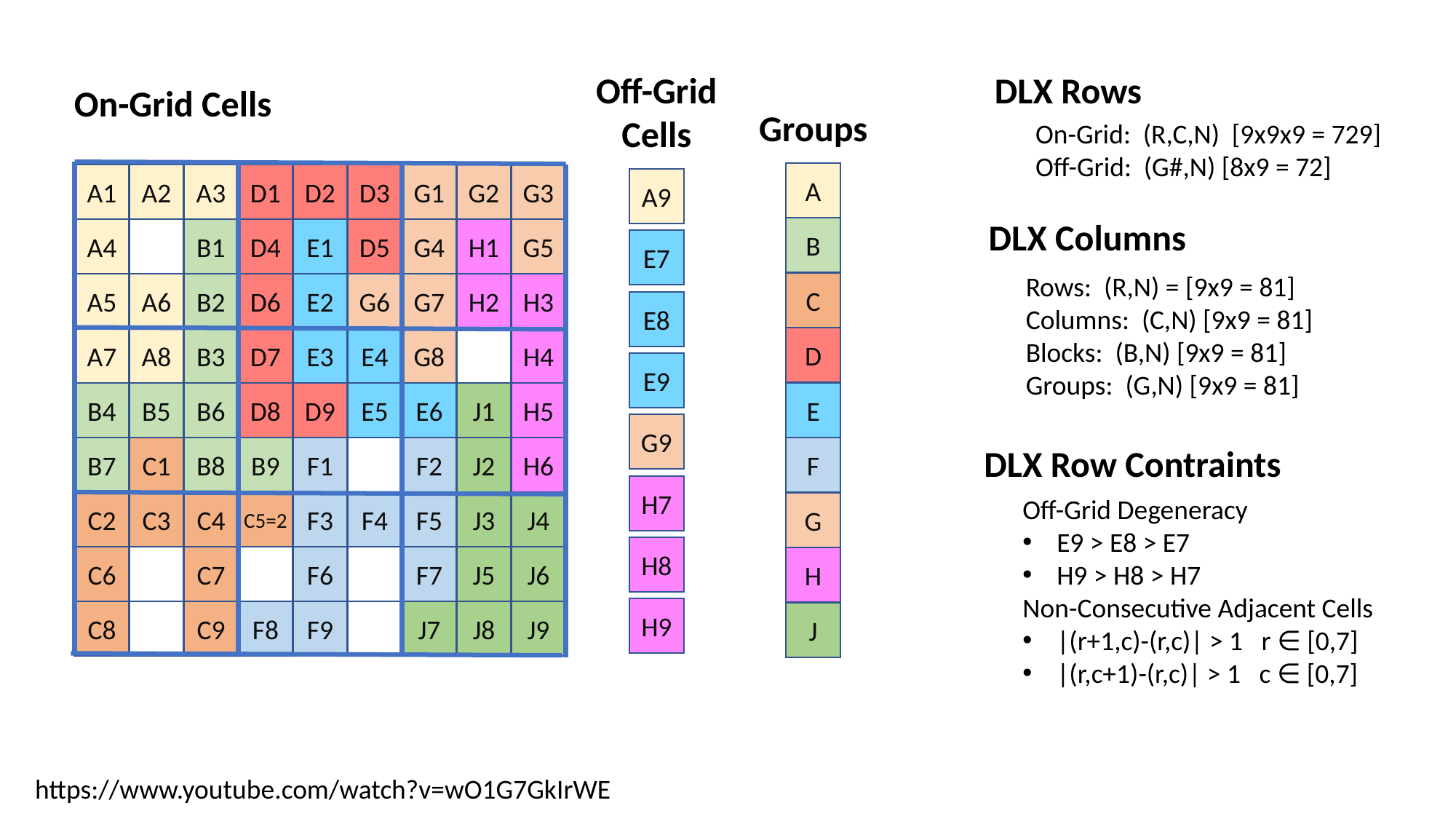

Off-Grid
Cells
DLX Rows
On-Grid Cells
Groups
On-Grid:  (R,C,N)  [9x9x9 = 729]
Off-Grid:  (G#,N) [8x9 = 72]
A1
A2
A3
D1
D2
D3
G1
G2
G3
A4

B1
D4
E1
D5
G4
H1
G5
A5
A6
B2
D6
E2
G6
G7
H2
H3
A7
A8
B3
D7
E3
E4
G8

H4
B4
B5
B6
D8
D9
E5
E6
J1
H5
B7
C1
B8
B9
F1

F2
J2
H6
C2
C3
C4
C5=2
F3
F4
F5
J3
J4
C6

C7

F6

F7
J5
J6
C8

C9
F8
F9

J7
J8
J9
A
A9
DLX Columns
B
E7
Rows:  (R,N) = [9x9 = 81]
Columns:  (C,N) [9x9 = 81]
Blocks:  (B,N) [9x9 = 81]
Groups:  (G,N) [9x9 = 81]
C
E8
D
E9
E
G9
DLX Row Contraints
F
H7
Off-Grid Degeneracy
E9 > E8 > E7
H9 > H8 > H7
Non-Consecutive Adjacent Cells
|(r+1,c)-(r,c)| > 1   r ∈ [0,7]
|(r,c+1)-(r,c)| > 1   c ∈ [0,7]
G
H8
H
H9
J
https://www.youtube.com/watch?v=wO1G7GkIrWE